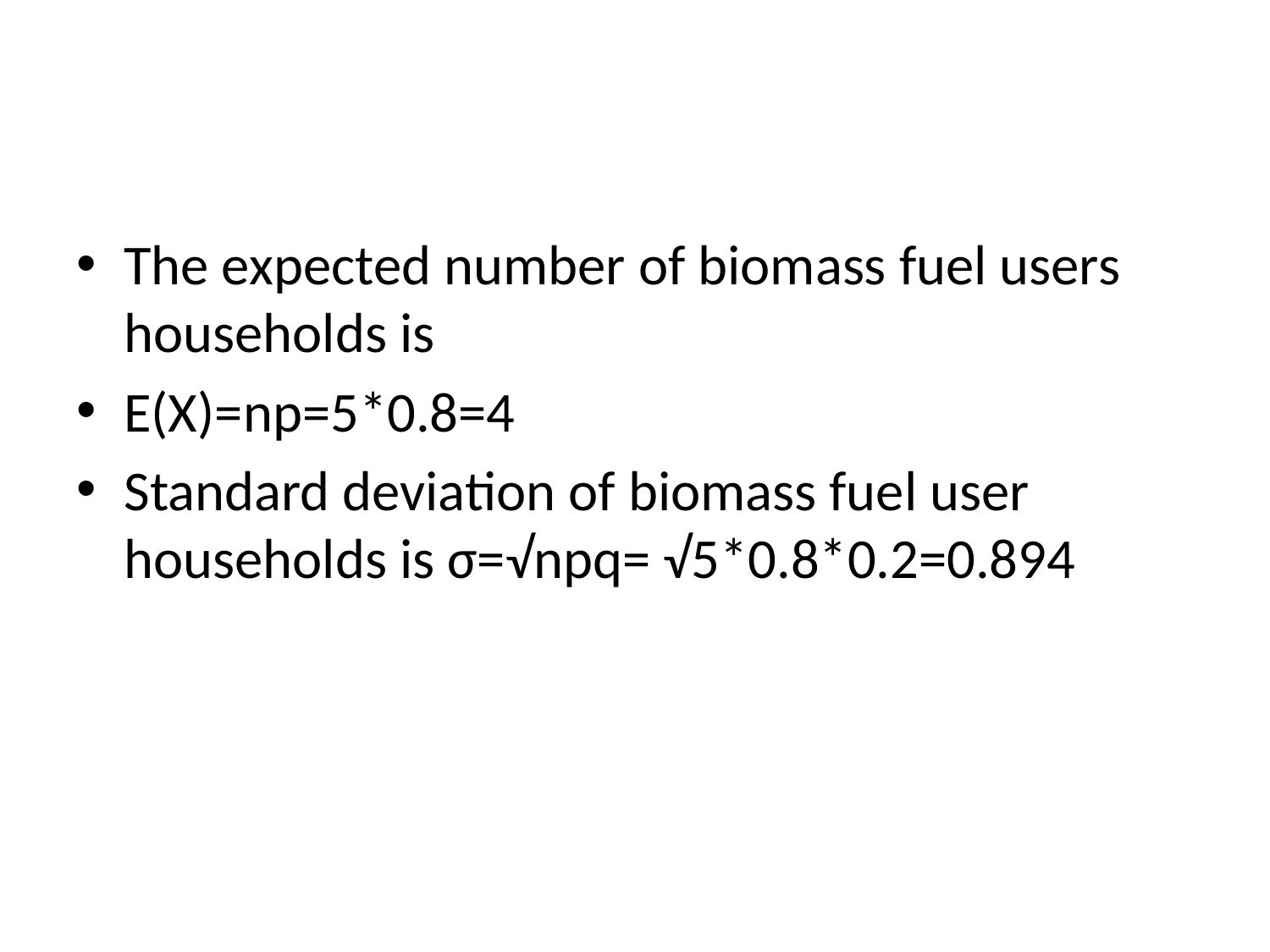

#
The expected number of biomass fuel users households is
E(X)=np=5*0.8=4
Standard deviation of biomass fuel user households is σ=√npq= √5*0.8*0.2=0.894